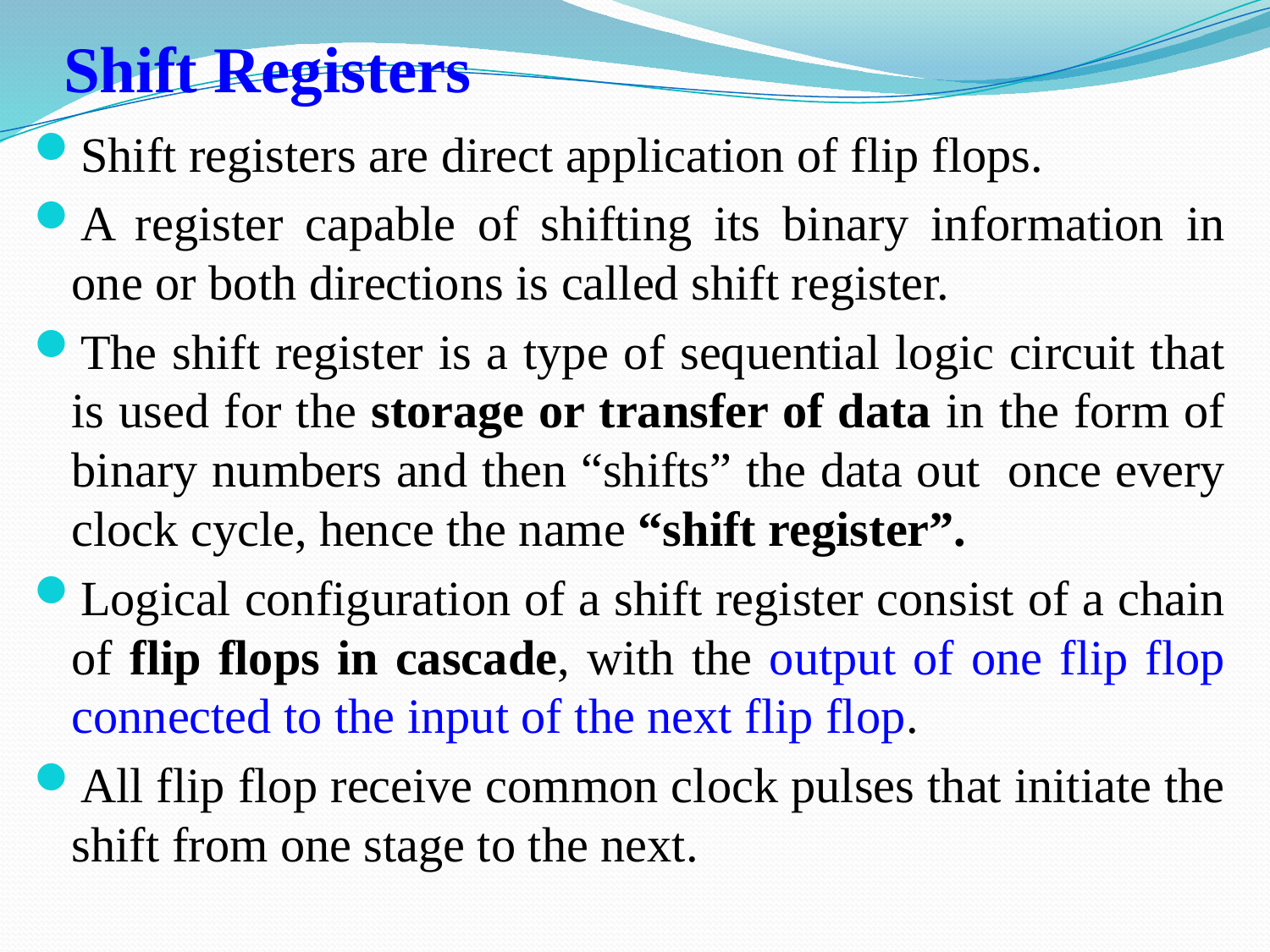

# Shift Registers
Shift registers are direct application of flip flops.
A register capable of shifting its binary information in one or both directions is called shift register.
The shift register is a type of sequential logic circuit that is used for the storage or transfer of data in the form of binary numbers and then “shifts” the data out  once every clock cycle, hence the name “shift register”.
Logical configuration of a shift register consist of a chain of flip flops in cascade, with the output of one flip flop connected to the input of the next flip flop.
All flip flop receive common clock pulses that initiate the shift from one stage to the next.